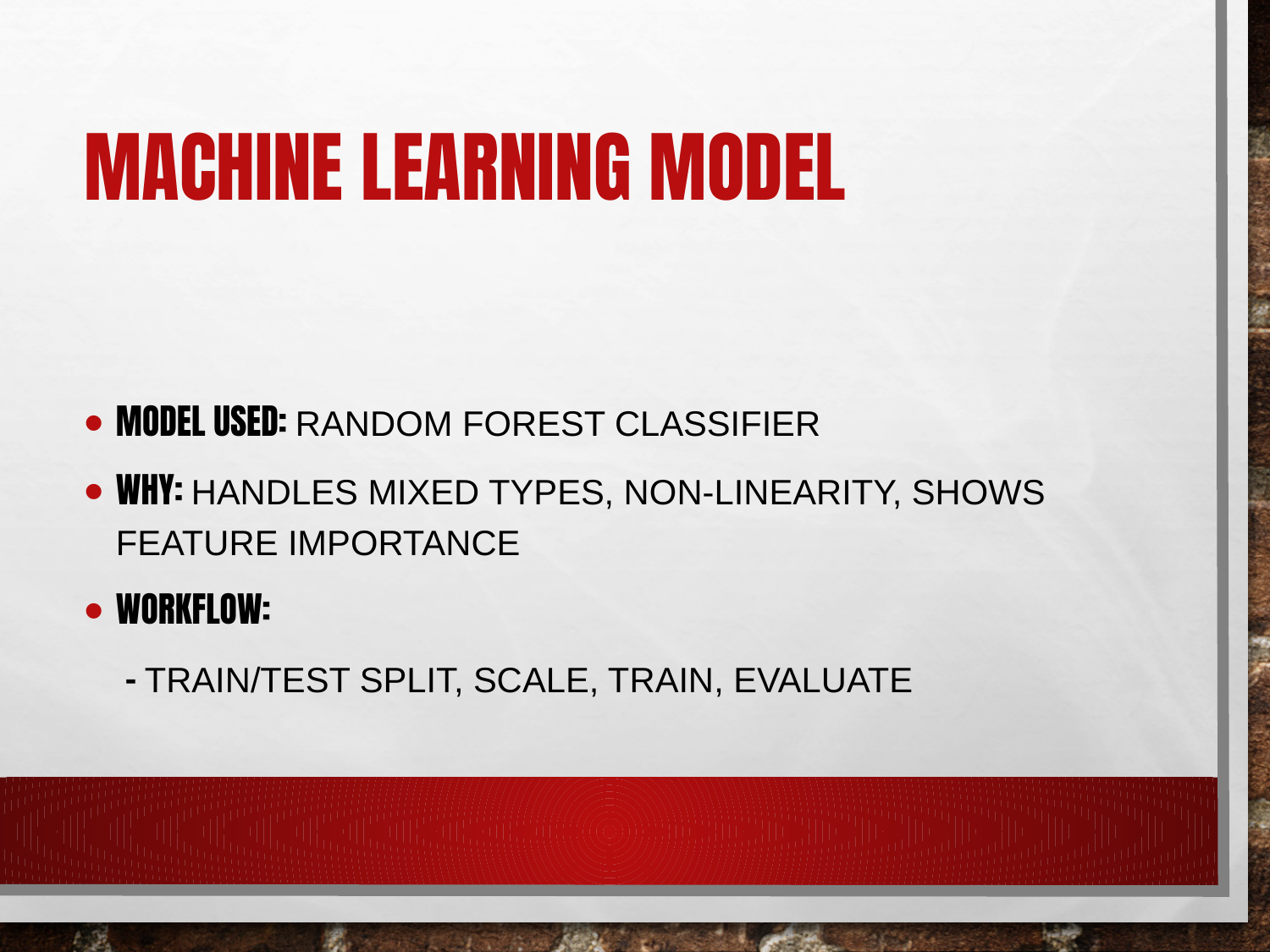

# Machine Learning Model

Model Used: Random Forest Classifier
Why: Handles mixed types, non-linearity, shows feature importance
Workflow:
     - Train/test split, scale, train, evaluate